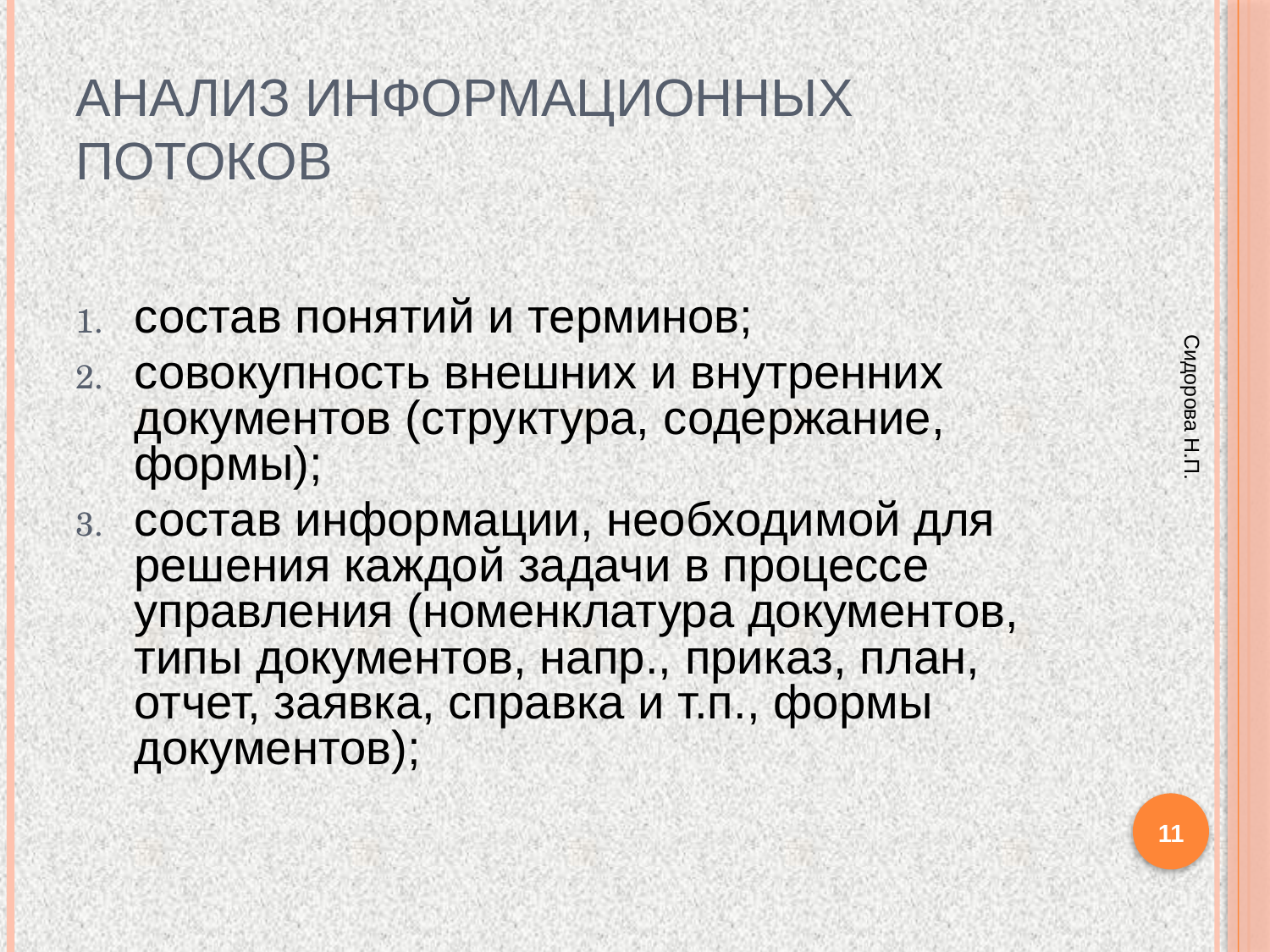

# Анализ информационных потоков

состав понятий и терминов;
совокупность внешних и внутренних документов (структура, содержание, формы);
состав информации, необходимой для решения каждой задачи в процессе управления (номенклатура документов, типы документов, напр., приказ, план, отчет, заявка, справка и т.п., формы документов);
Сидорова Н.П.
11